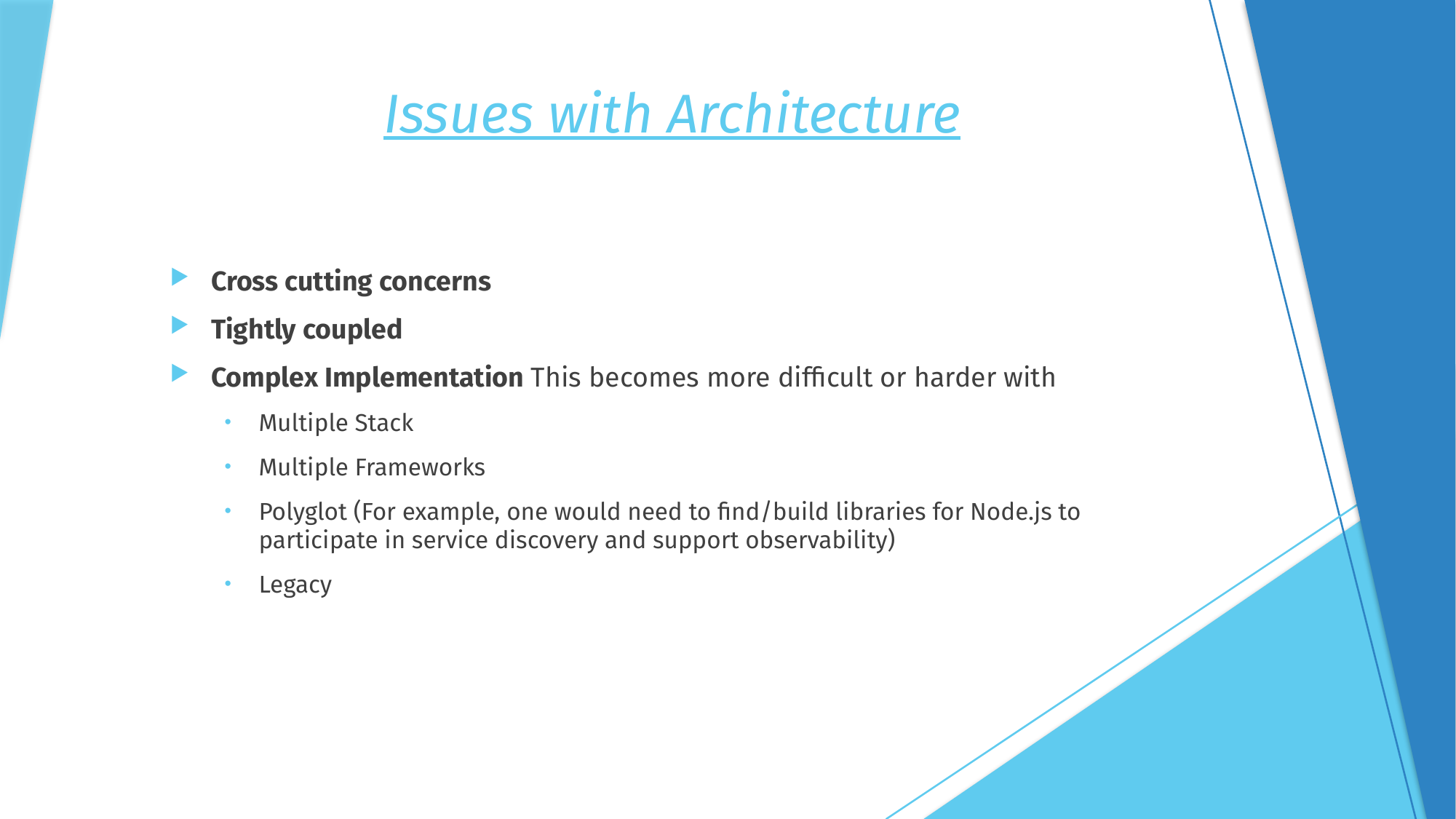

# Issues with Architecture
Cross cutting concerns
Tightly coupled
Complex Implementation This becomes more difficult or harder with
Multiple Stack
Multiple Frameworks
Polyglot (For example, one would need to find/build libraries for Node.js to participate in service discovery and support observability)
Legacy